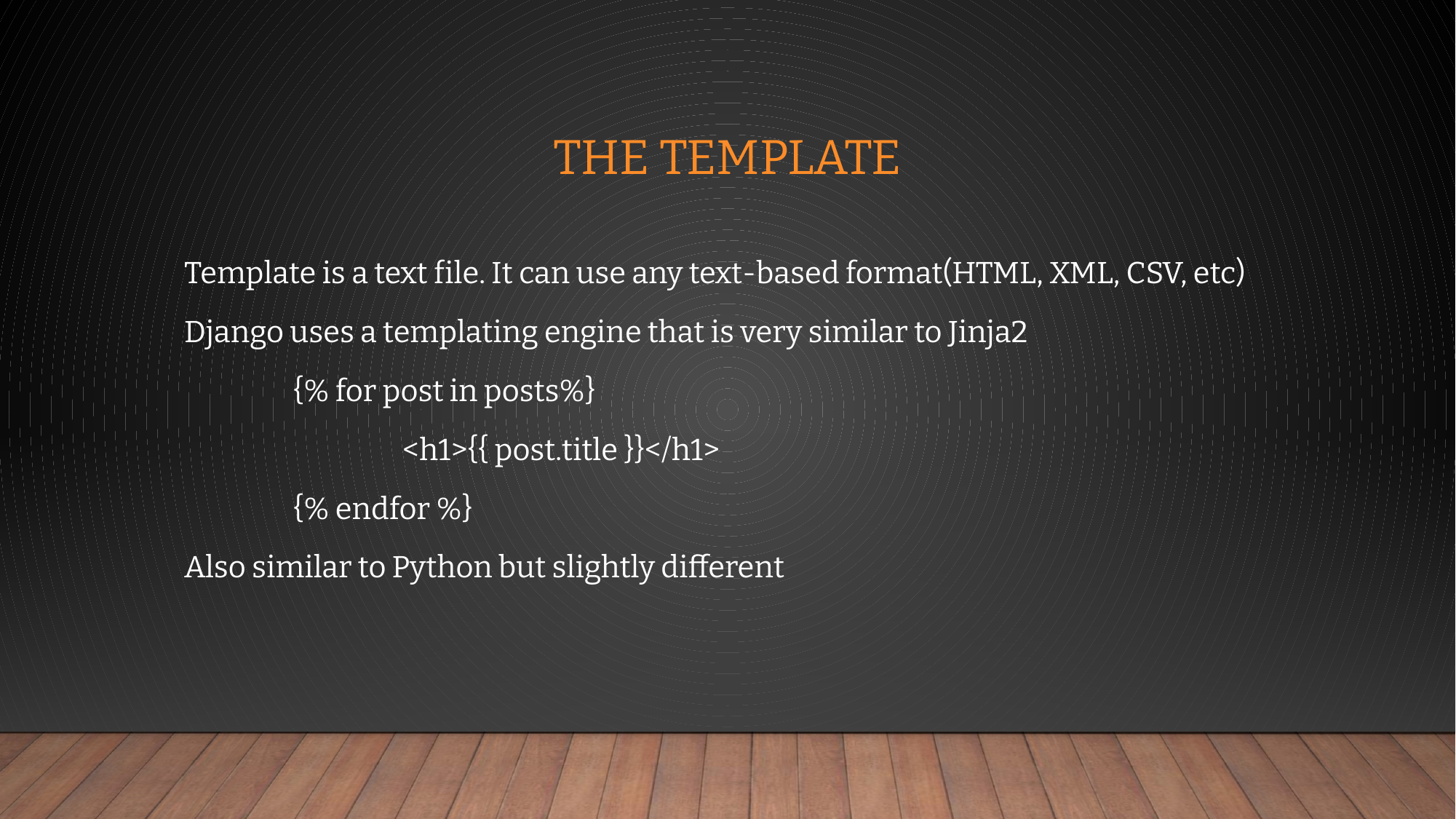

# The template
Template is a text file. It can use any text-based format(HTML, XML, CSV, etc)
Django uses a templating engine that is very similar to Jinja2
	{% for post in posts%}
		<h1>{{ post.title }}</h1>
	{% endfor %}
Also similar to Python but slightly different